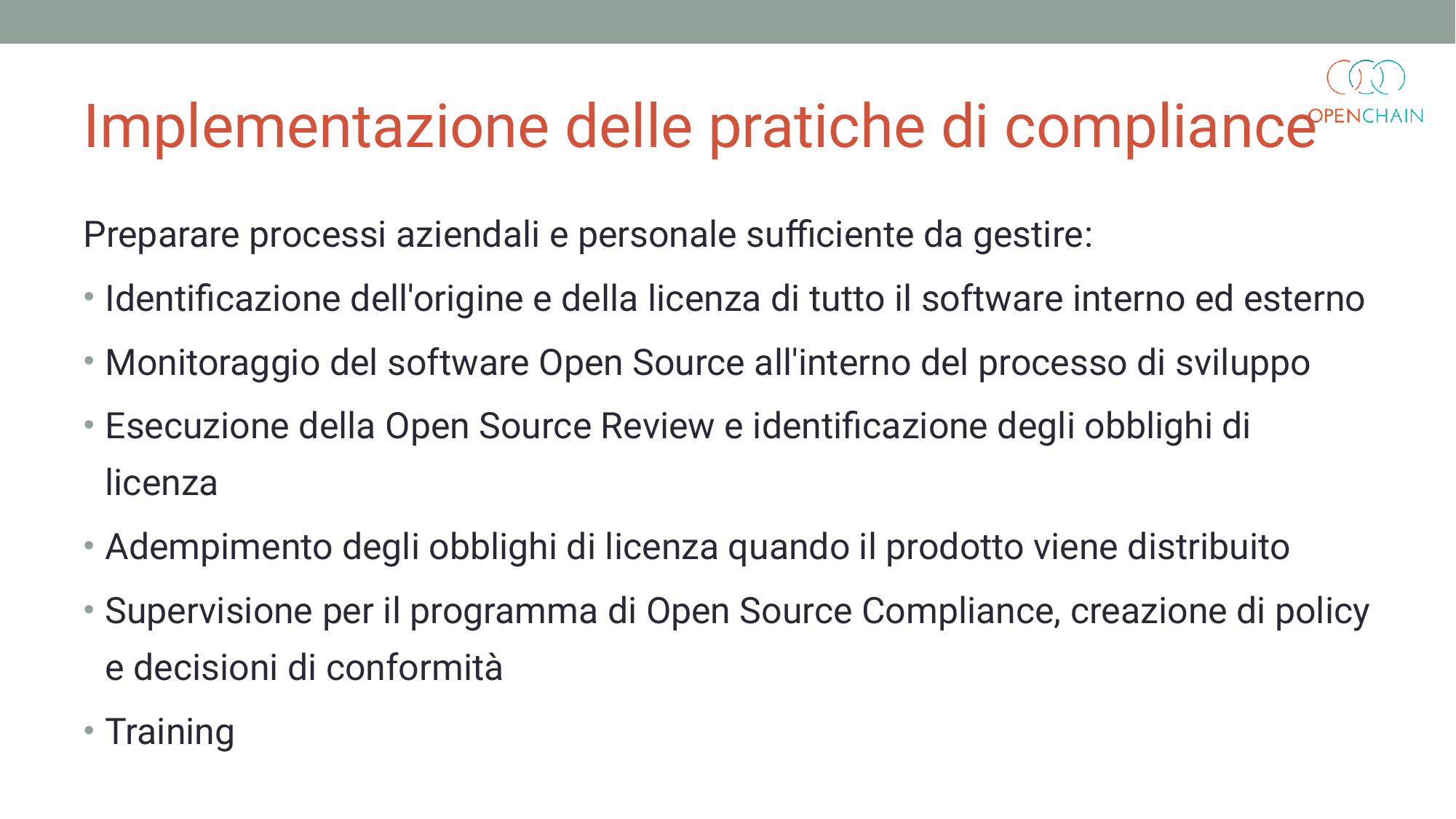

Implementazione delle pratiche di compliance
Preparare processi aziendali e personale sufficiente da gestire:
Identificazione dell'origine e della licenza di tutto il software interno ed esterno
Monitoraggio del software Open Source all'interno del processo di sviluppo
Esecuzione della Open Source Review e identificazione degli obblighi di licenza
Adempimento degli obblighi di licenza quando il prodotto viene distribuito
Supervisione per il programma di Open Source Compliance, creazione di policy e decisioni di conformità
Training